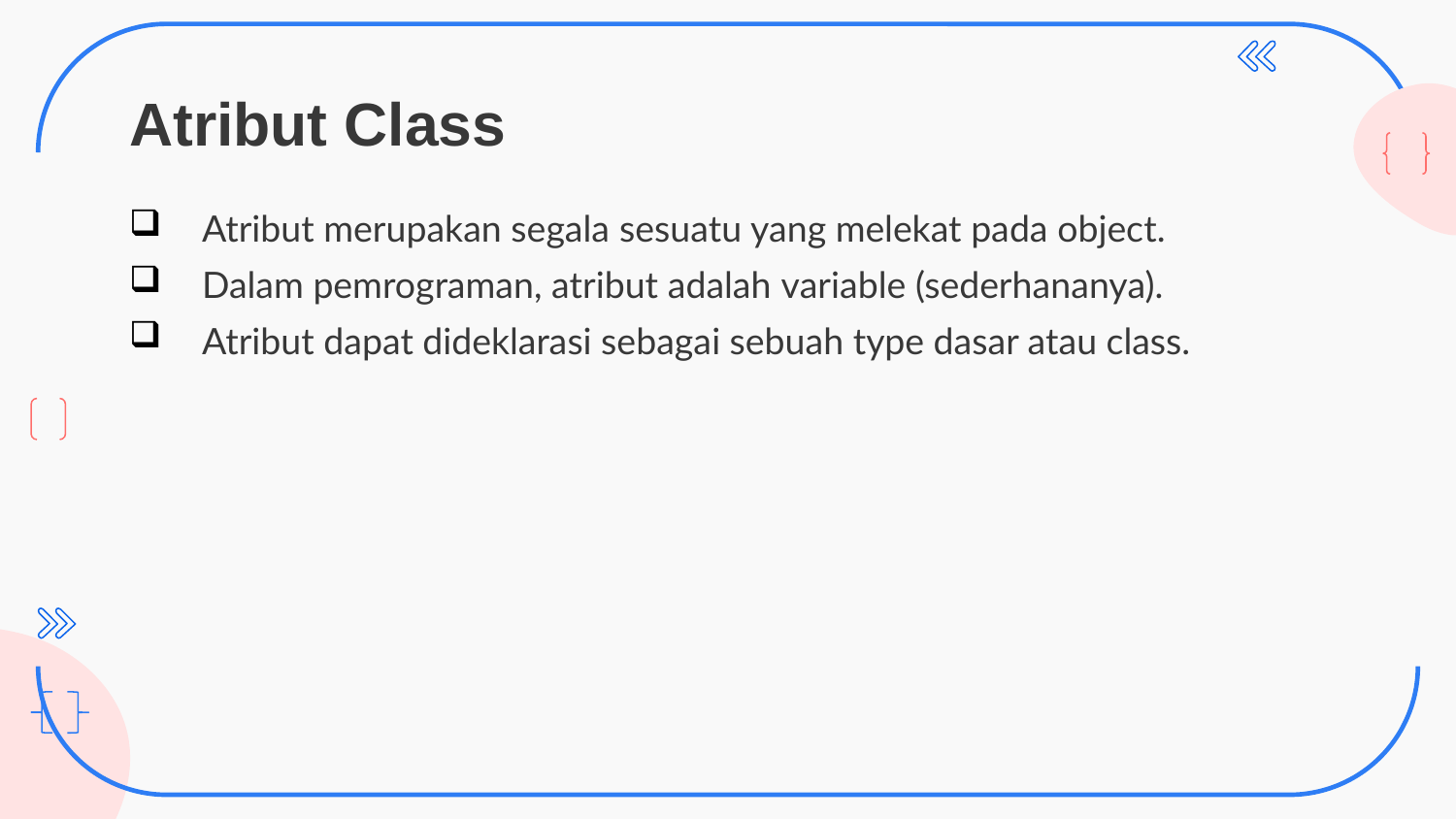

# Atribut Class
Atribut merupakan segala sesuatu yang melekat pada object.
Dalam pemrograman, atribut adalah variable (sederhananya).
Atribut dapat dideklarasi sebagai sebuah type dasar atau class.